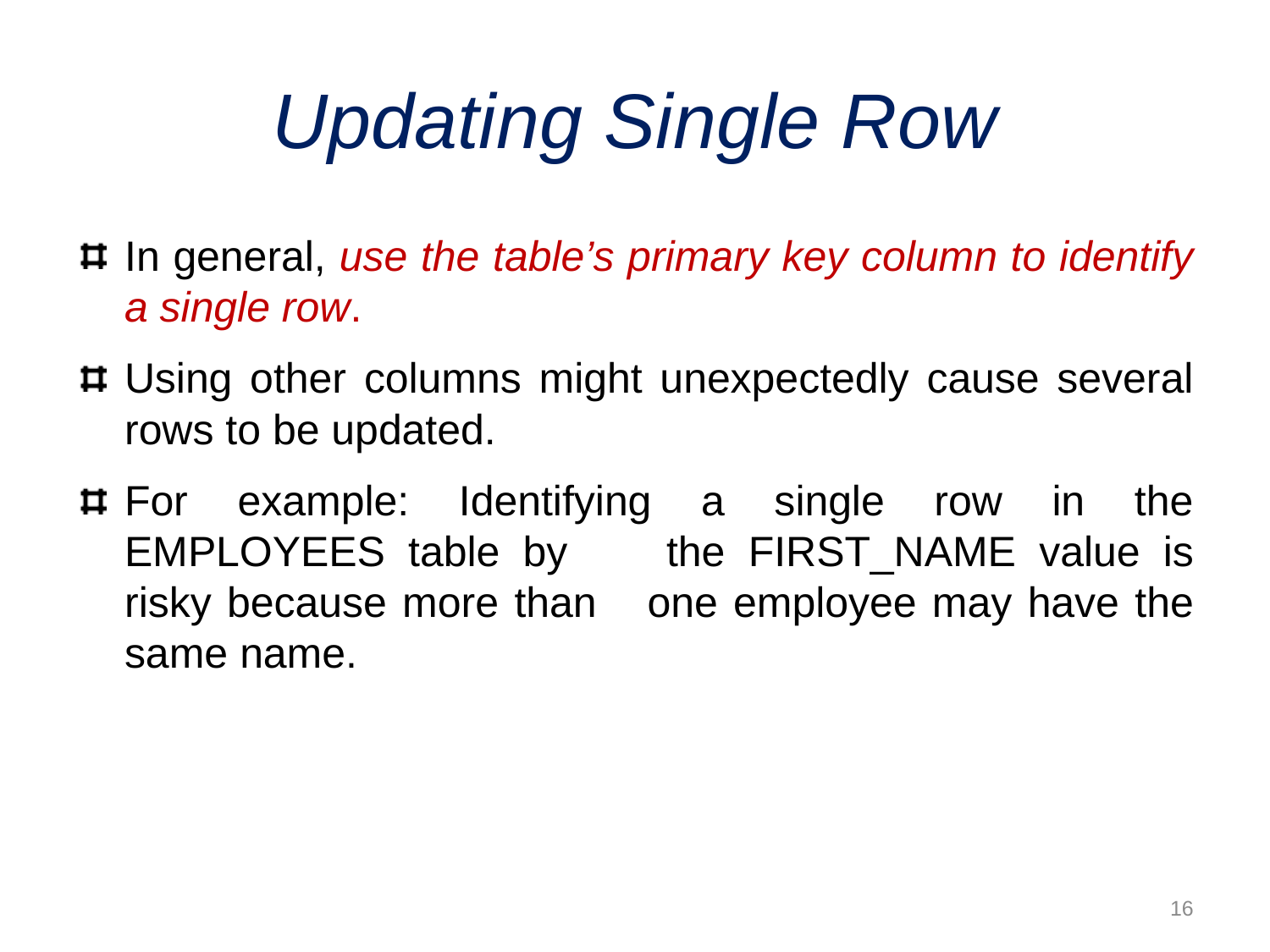

# Updating Single Row
In general, use the table’s primary key column to identify a single row.
Using other columns might unexpectedly cause several rows to be updated.
For example: Identifying a single row in the EMPLOYEES table by 	the FIRST_NAME value is risky because more than 	one employee may have the same name.

16